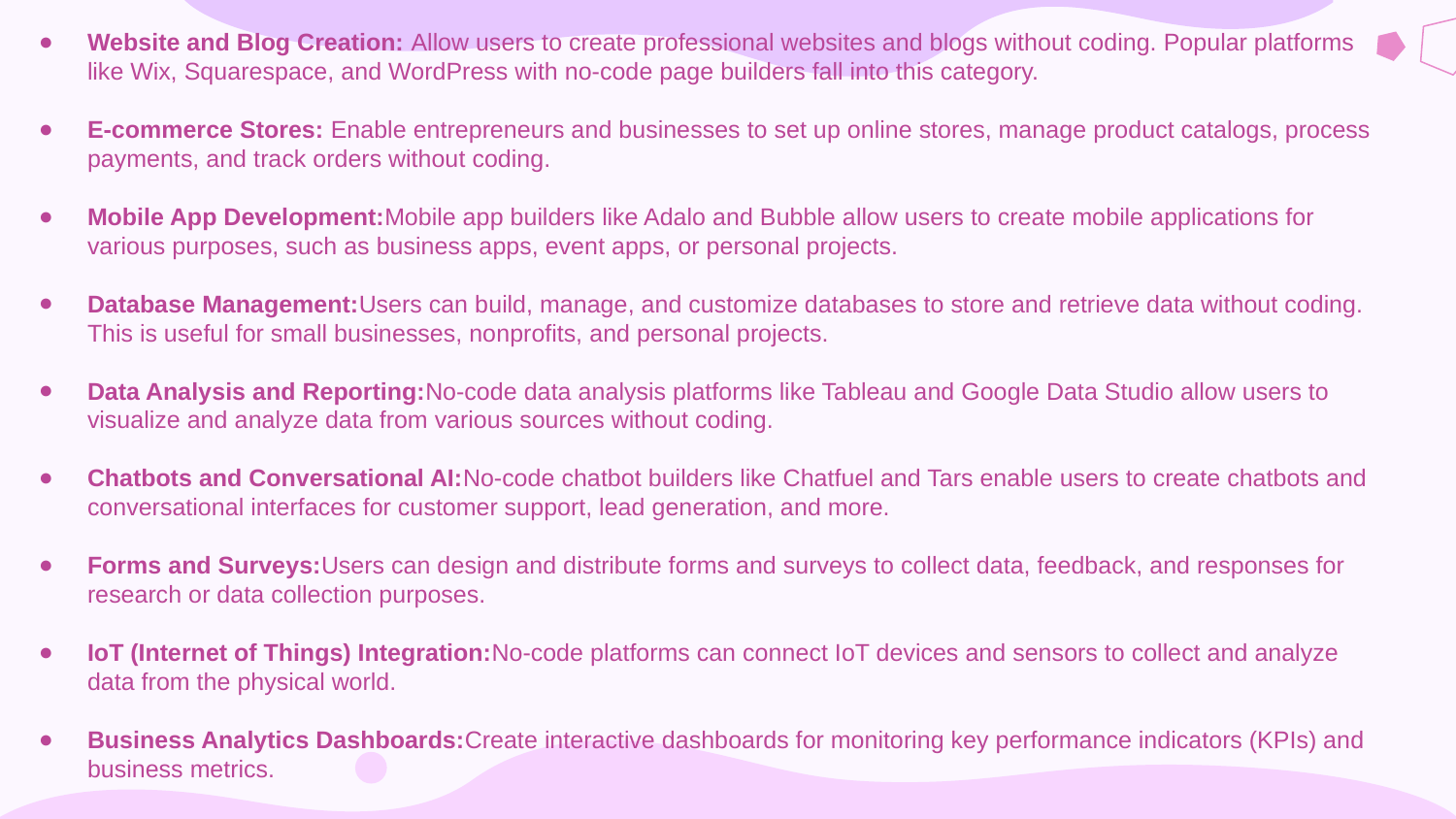

Website and Blog Creation: Allow users to create professional websites and blogs without coding. Popular platforms like Wix, Squarespace, and WordPress with no-code page builders fall into this category.

E-commerce Stores: Enable entrepreneurs and businesses to set up online stores, manage product catalogs, process payments, and track orders without coding.

Mobile App Development:Mobile app builders like Adalo and Bubble allow users to create mobile applications for various purposes, such as business apps, event apps, or personal projects.

Database Management:Users can build, manage, and customize databases to store and retrieve data without coding. This is useful for small businesses, nonprofits, and personal projects.

Data Analysis and Reporting:No-code data analysis platforms like Tableau and Google Data Studio allow users to visualize and analyze data from various sources without coding.

Chatbots and Conversational AI:No-code chatbot builders like Chatfuel and Tars enable users to create chatbots and conversational interfaces for customer support, lead generation, and more.

Forms and Surveys:Users can design and distribute forms and surveys to collect data, feedback, and responses for research or data collection purposes.

IoT (Internet of Things) Integration:No-code platforms can connect IoT devices and sensors to collect and analyze data from the physical world.

Business Analytics Dashboards:Create interactive dashboards for monitoring key performance indicators (KPIs) and business metrics.